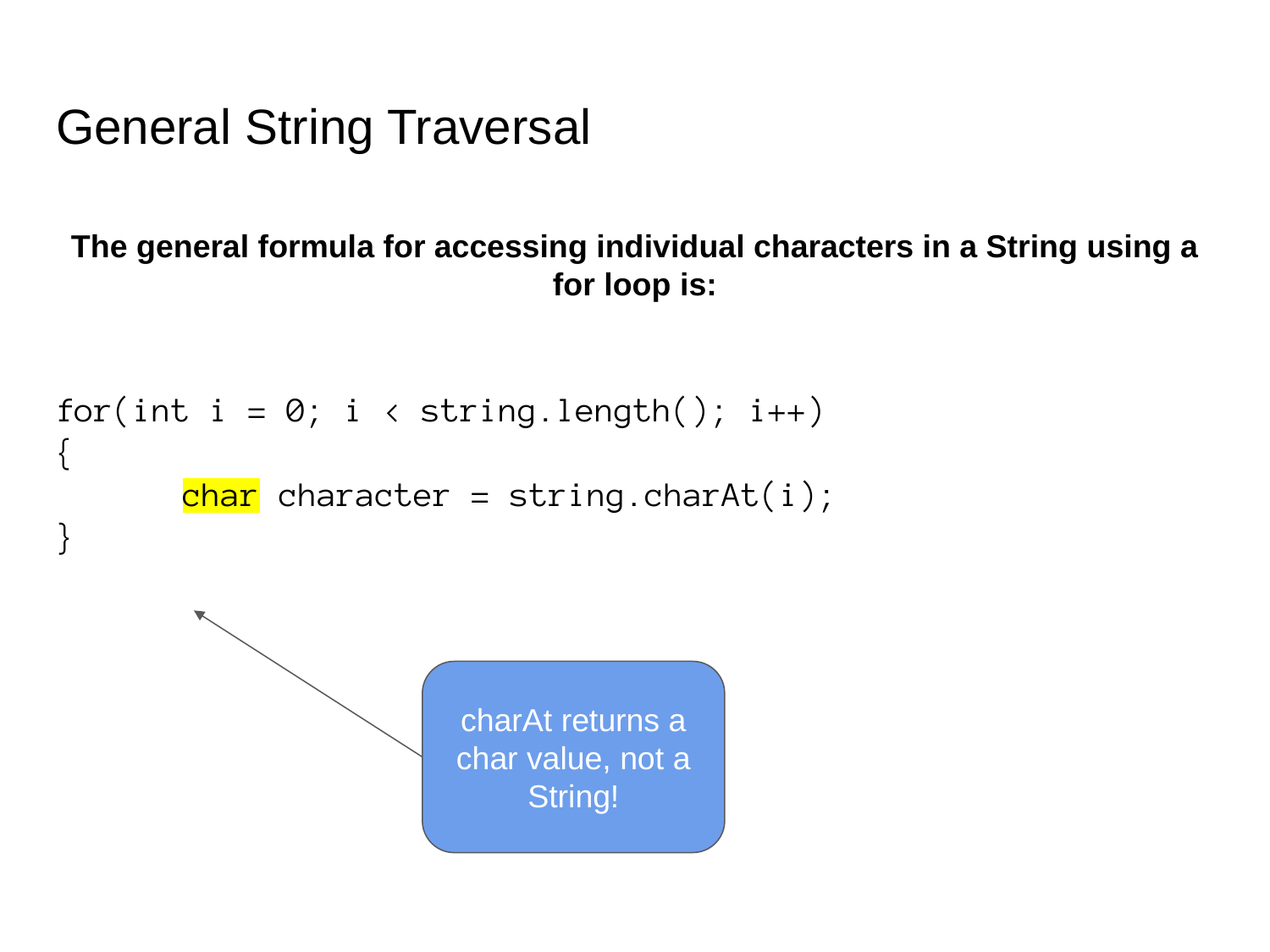

# General String Traversal
The general formula for accessing individual characters in a String using a for loop is:

for(int i = 0; i < string.length(); i++)
{
	char character = string.charAt(i);
}

charAt returns a char value, not a String!